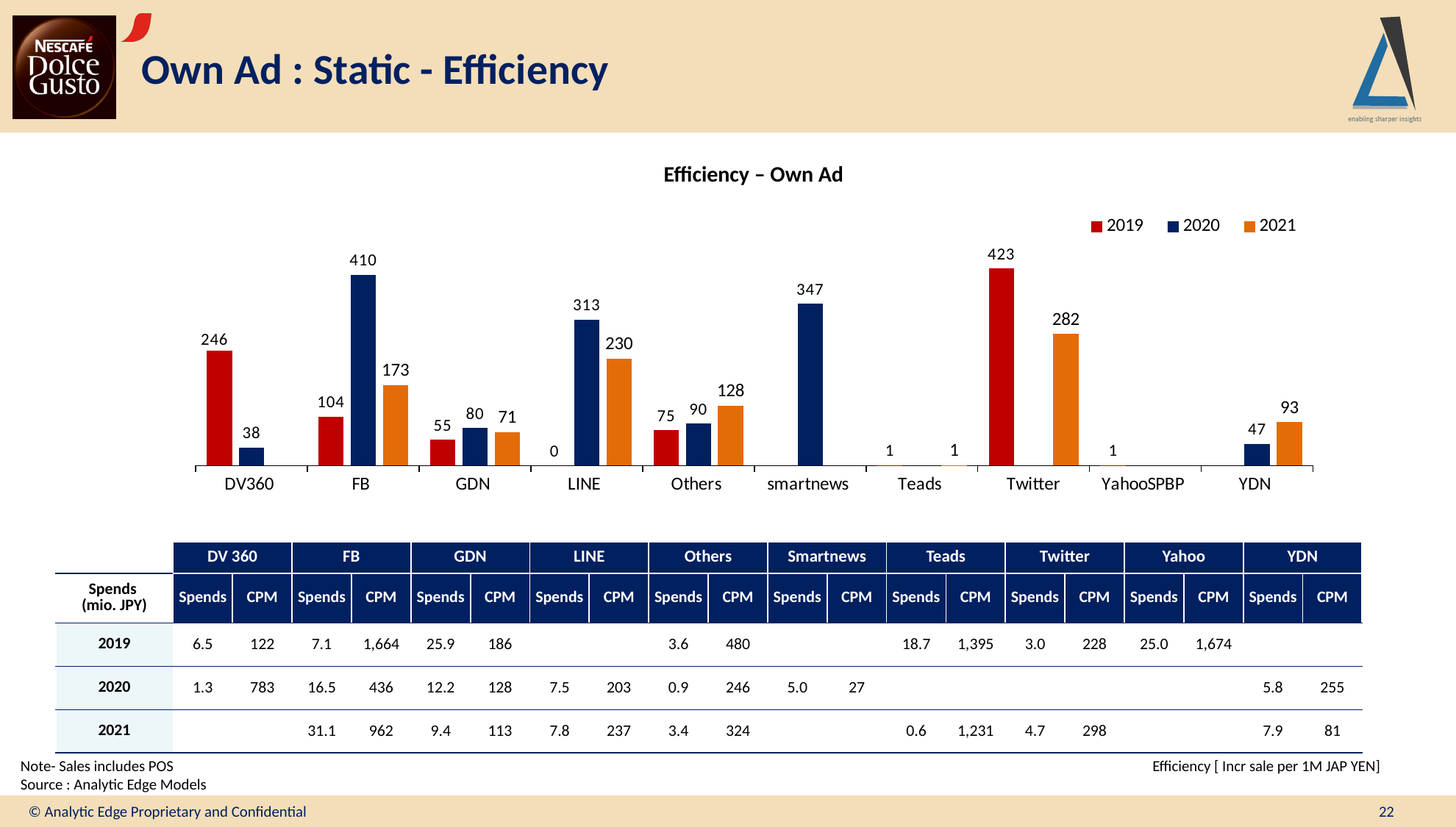

# Own Ad : Static - Efficiency
Efficiency – Own Ad

### Chart

| Category | 2019 | 2020 | 2021 |
|---|---|---|---|
| DV360  | 246.17248494210457 | 38.25778761422203 | None |
| FB  | 104.36104139431262 | 409.79813757164857 | 172.7882988923377 |
| GDN  | 55.13408938772386 | 80.30535396343141 | 71.376057934561 |
| LINE  | 0.0 | 312.63209812431484 | 229.66042258029537 |
| Others  | 75.45764123076209 | 89.58189404458602 | 128.39018054146086 |
| smartnews  | None | 347.3523724000883 | None |
| Teads  | 0.8374052387735516 | None | 0.9492316359193685 |
| Twitter | 422.5953613561306 | None | 282.49917745422573 |
| YahooSPBP  | 0.9322390280000001 | None | None |
| YDN  | None | 46.51469692073763 | 93.18220477997822 |
|  | DV 360 |  | FB |  | GDN |  | LINE |  | Others |  | Smartnews |  | Teads |  | Twitter |  | Yahoo |  | YDN |  |
| --- | --- | --- | --- | --- | --- | --- | --- | --- | --- | --- | --- | --- | --- | --- | --- | --- | --- | --- | --- | --- |
| Spends (mio. JPY) | Spends | CPM | Spends | CPM | Spends | CPM | Spends | CPM | Spends | CPM | Spends | CPM | Spends | CPM | Spends | CPM | Spends | CPM | Spends | CPM |
| 2019 | 6.5 | 122 | 7.1 | 1,664 | 25.9 | 186 |  |  | 3.6 | 480 |  |  | 18.7 | 1,395 | 3.0 | 228 | 25.0 | 1,674 |  |  |
| 2020 | 1.3 | 783 | 16.5 | 436 | 12.2 | 128 | 7.5 | 203 | 0.9 | 246 | 5.0 | 27 |  |  |  |  |  |  | 5.8 | 255 |
| 2021 |  |  | 31.1 | 962 | 9.4 | 113 | 7.8 | 237 | 3.4 | 324 |  |  | 0.6 | 1,231 | 4.7 | 298 |  |  | 7.9 | 81 |
Note- Sales includes POS
Source : Analytic Edge Models
Efficiency [ Incr sale per 1M JAP YEN]
© Analytic Edge Proprietary and Confidential
22